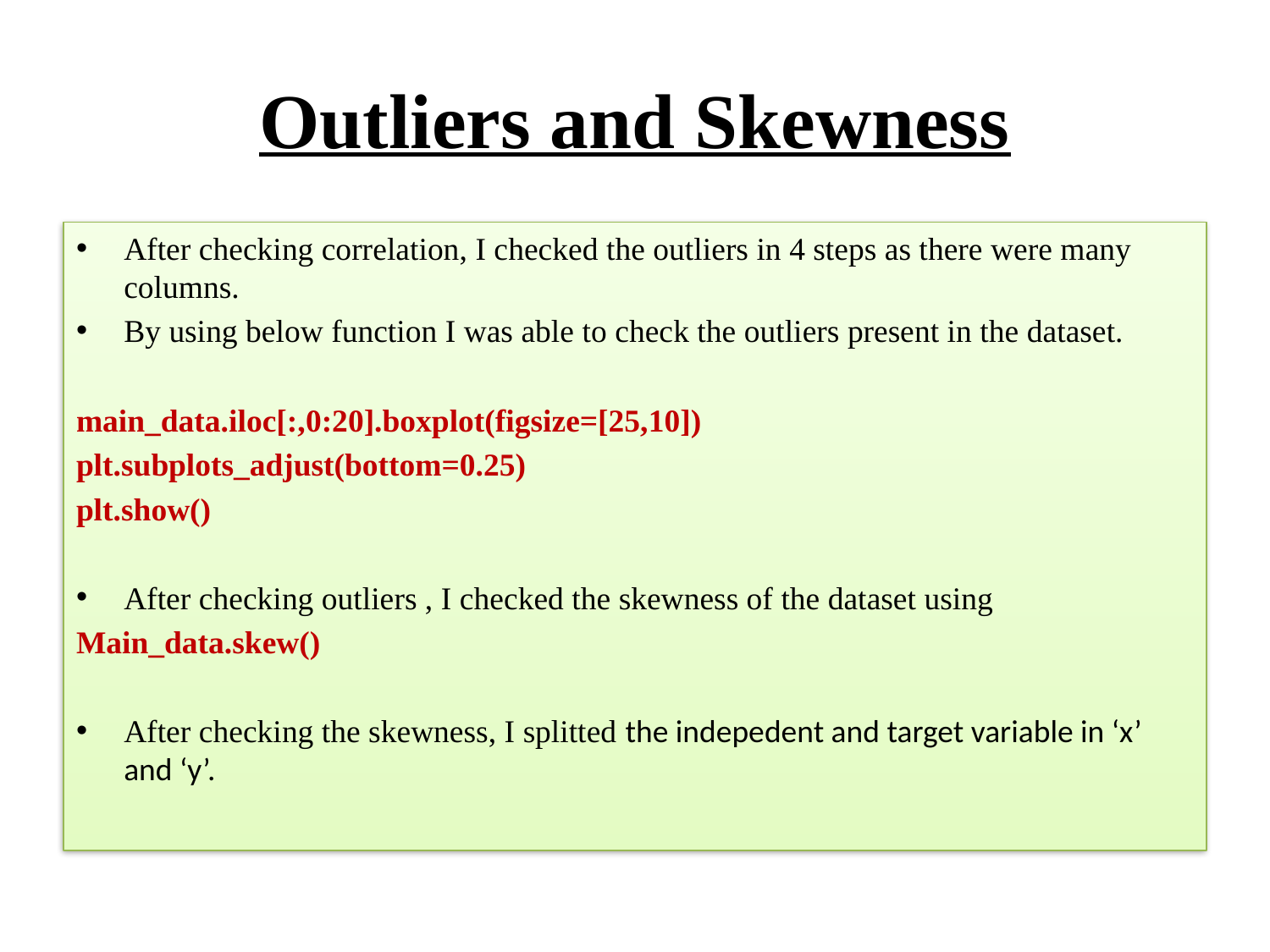

# Outliers and Skewness
After checking correlation, I checked the outliers in 4 steps as there were many columns.
By using below function I was able to check the outliers present in the dataset.

main_data.iloc[:,0:20].boxplot(figsize=[25,10])
plt.subplots_adjust(bottom=0.25)
plt.show()

After checking outliers , I checked the skewness of the dataset using
Main_data.skew()

After checking the skewness, I splitted the indepedent and target variable in ‘x’ and ‘y’.